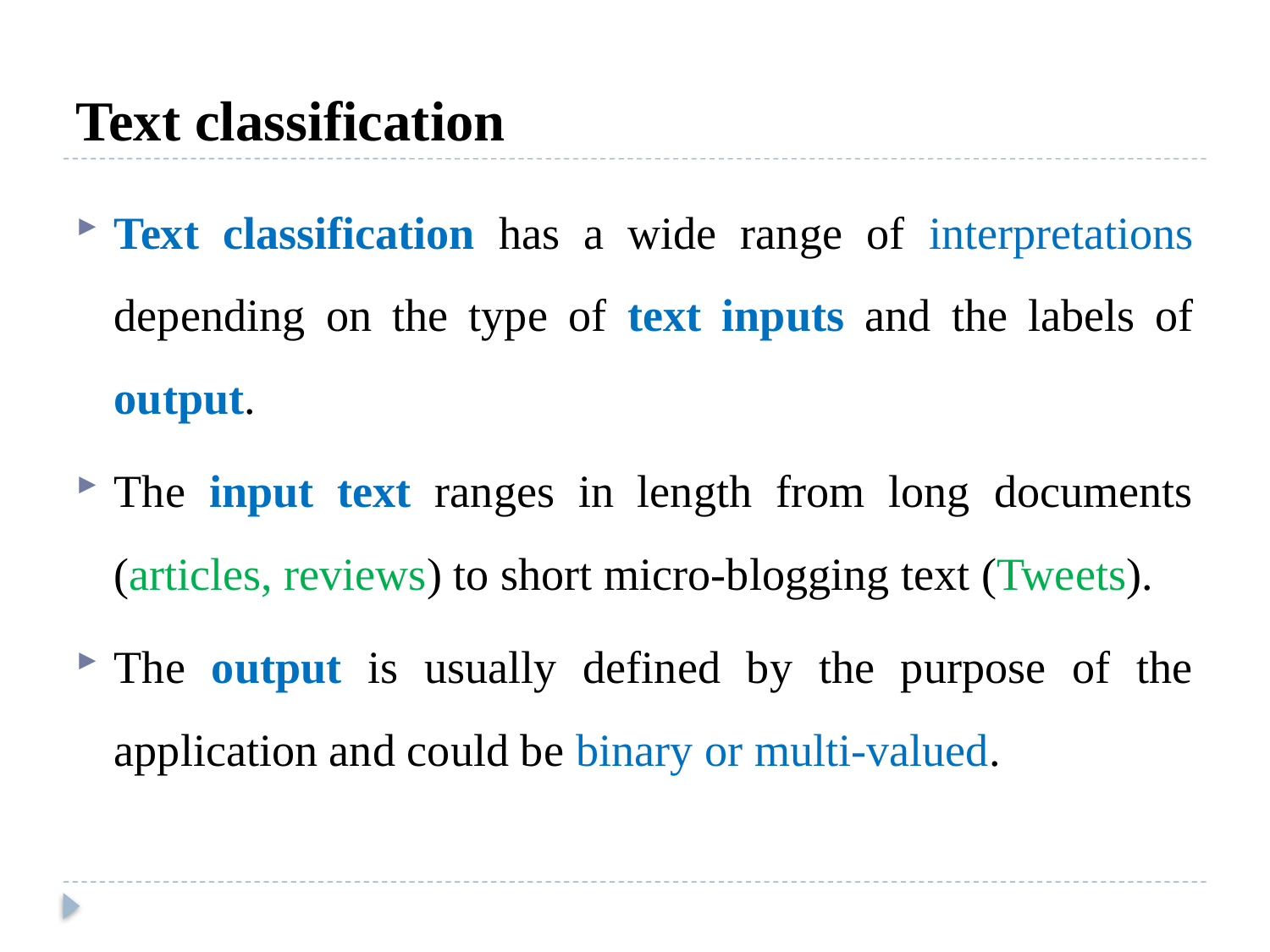

# Text classification
Text classification has a wide range of interpretations depending on the type of text inputs and the labels of output.
The input text ranges in length from long documents (articles, reviews) to short micro-blogging text (Tweets).
The output is usually defined by the purpose of the application and could be binary or multi-valued.